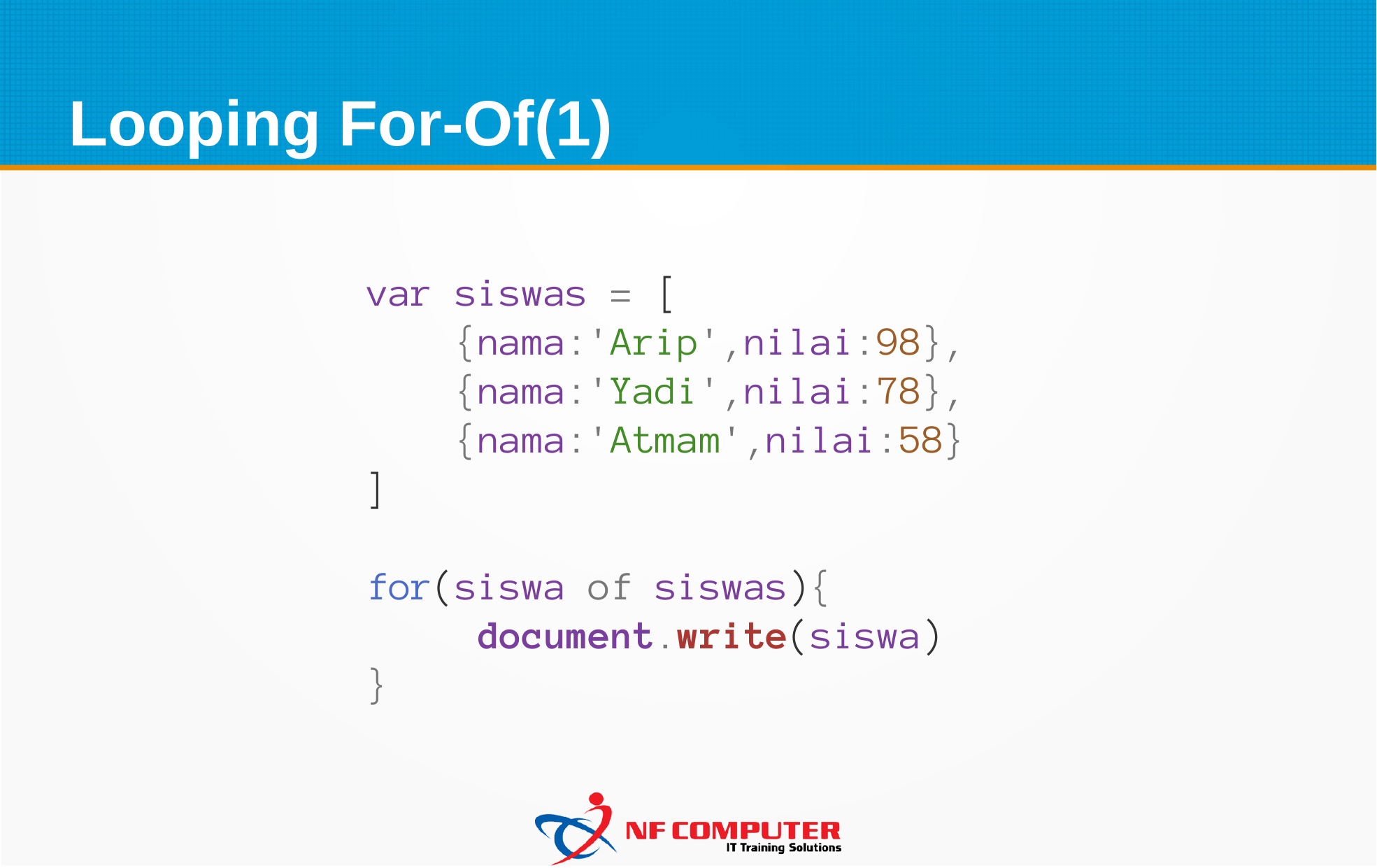

Looping For-Of(1)
var siswas = [
    {nama:'Arip',nilai:98},
    {nama:'Yadi',nilai:78},
    {nama:'Atmam',nilai:58}
]
for(siswa of siswas){
     document.write(siswa)
}